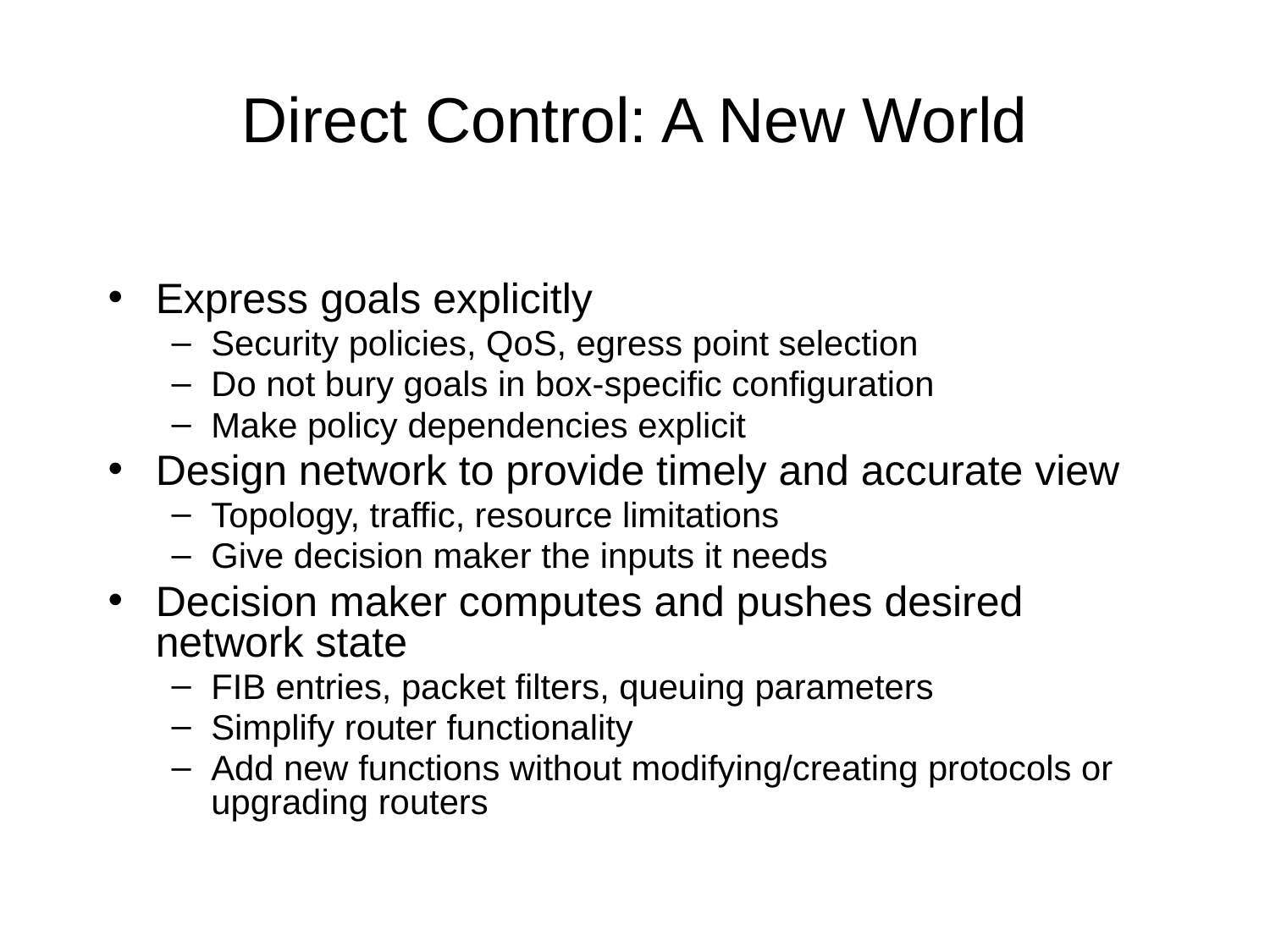

# Direct Control: A New World
Express goals explicitly
Security policies, QoS, egress point selection
Do not bury goals in box-specific configuration
Make policy dependencies explicit
Design network to provide timely and accurate view
Topology, traffic, resource limitations
Give decision maker the inputs it needs
Decision maker computes and pushes desired network state
FIB entries, packet filters, queuing parameters
Simplify router functionality
Add new functions without modifying/creating protocols or upgrading routers